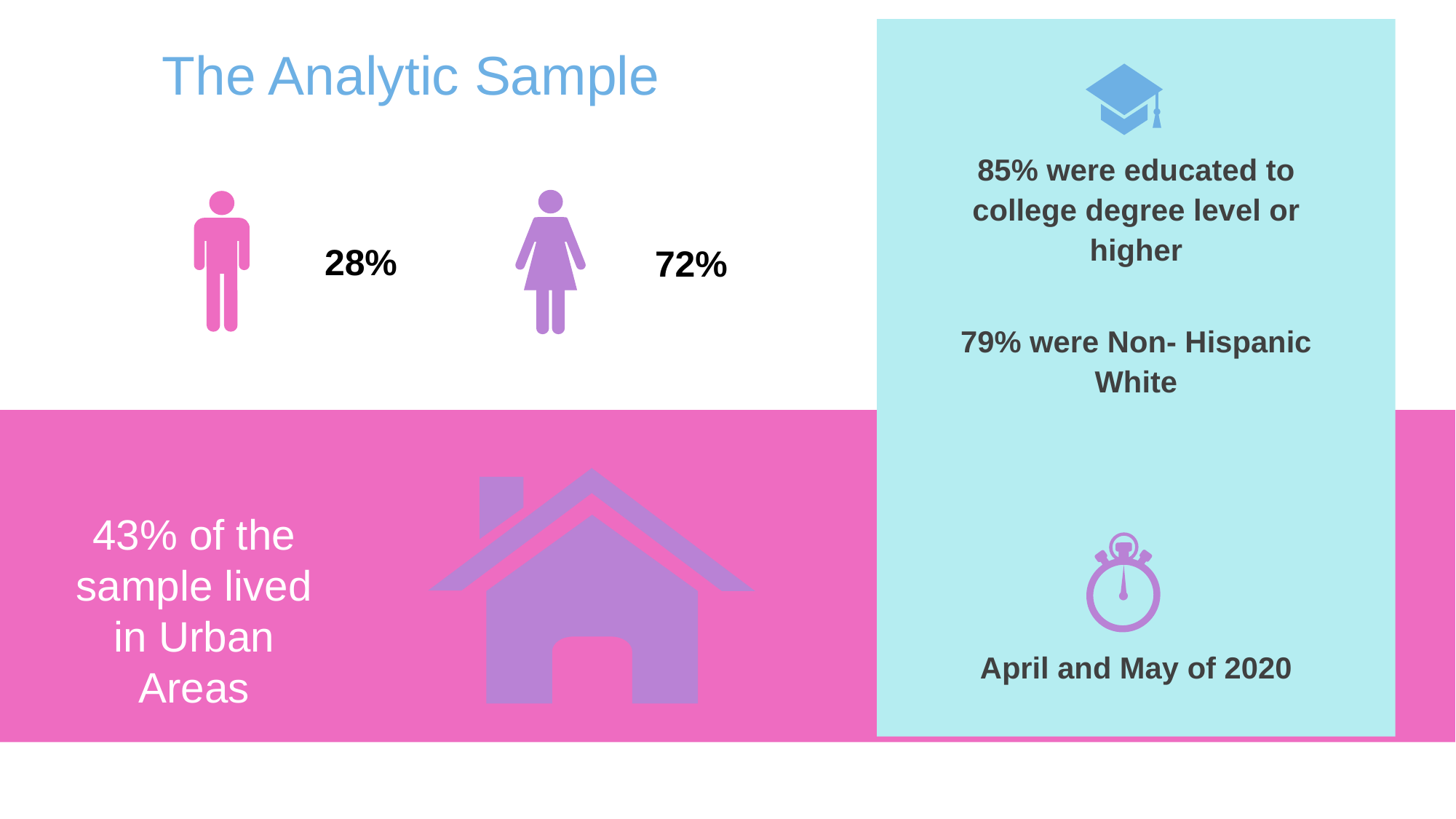

The Analytic Sample

72%

28%

85% were educated to college degree level or higher

79% were Non- Hispanic White

April and May of 2020

43% of the sample lived in Urban Areas